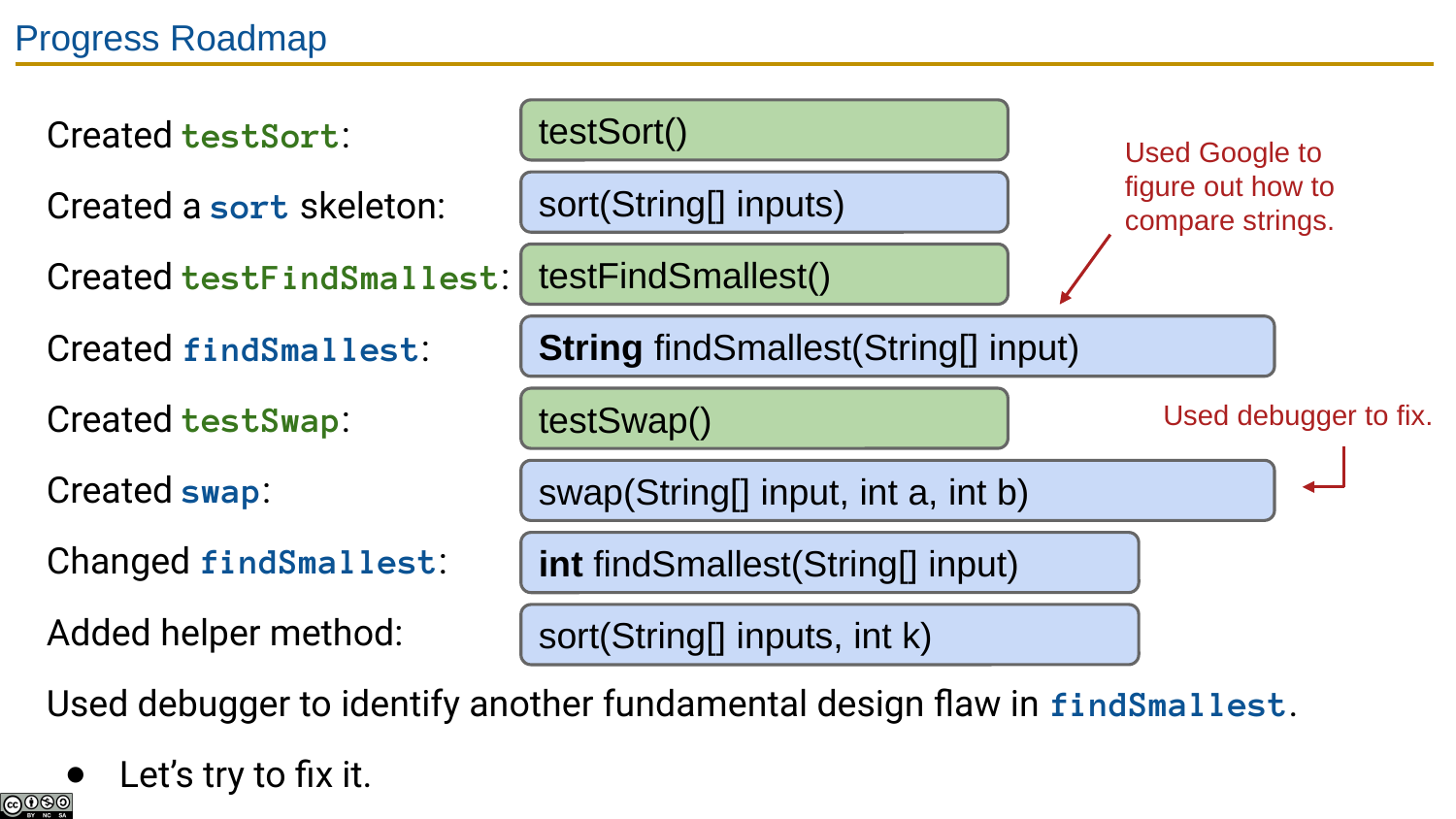

# Progress Roadmap
Created testSort:
Created a sort skeleton:
Created testFindSmallest:
Created findSmallest:
Created testSwap:
Created swap:
Changed findSmallest:
Added helper method:
Used debugger to identify another fundamental design flaw in findSmallest.
Let’s try to fix it.
testSort()
Used Google to figure out how to compare strings.
sort(String[] inputs)
testFindSmallest()
String findSmallest(String[] input)
Used debugger to fix.
testSwap()
swap(String[] input, int a, int b)
int findSmallest(String[] input)
sort(String[] inputs, int k)